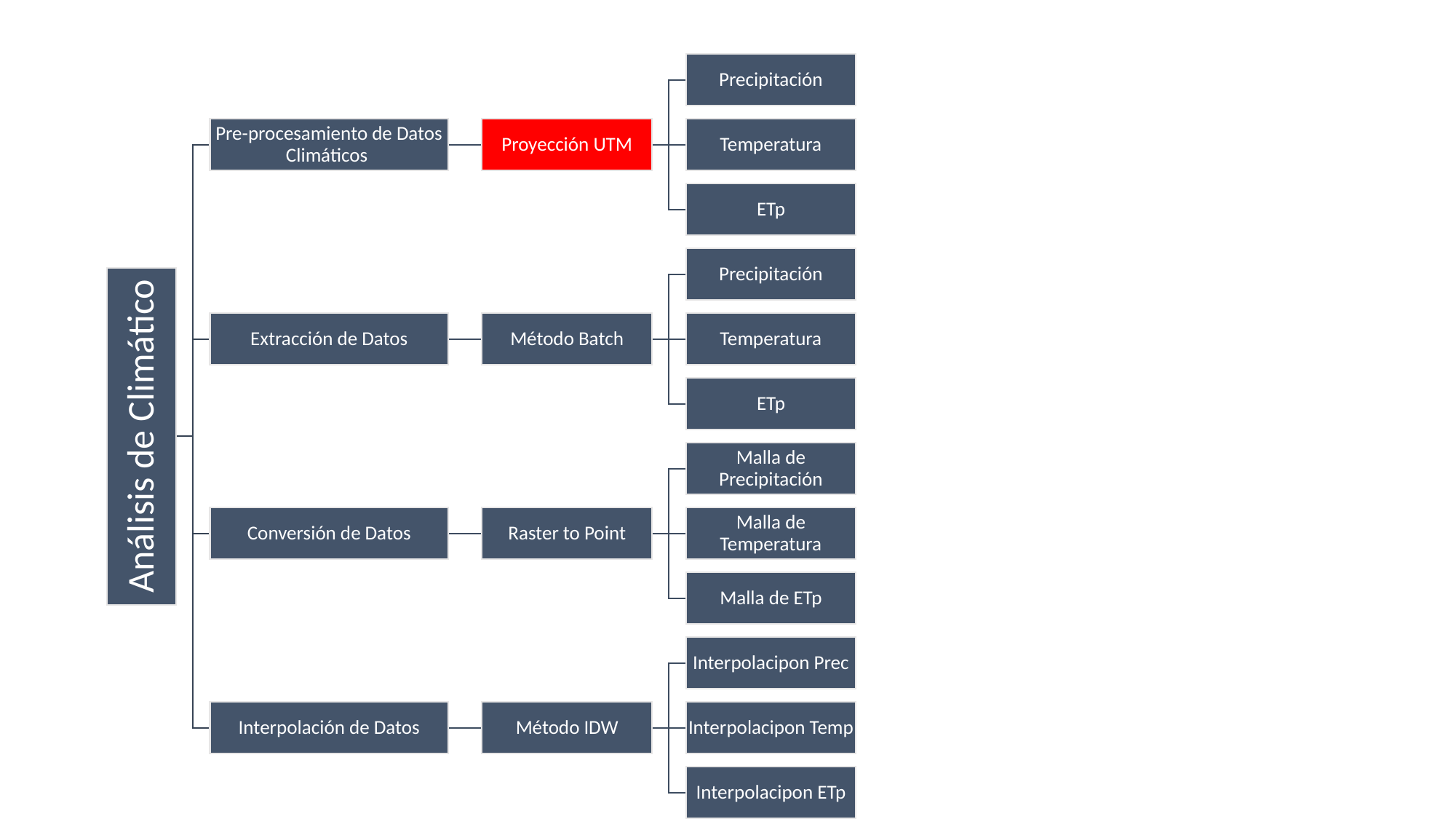

Análisis de Climático
Pre-procesamiento de Datos Climáticos
Proyección UTM
Precipitación
Temperatura
ETp
Extracción de Datos
Método Batch
Precipitación
Temperatura
ETp
Conversión de Datos
Raster to Point
Malla de Precipitación
Malla de Temperatura
Malla de ETp
Interpolación de Datos
Método IDW
Interpolacipon Prec
Interpolacipon Temp
Interpolacipon ETp